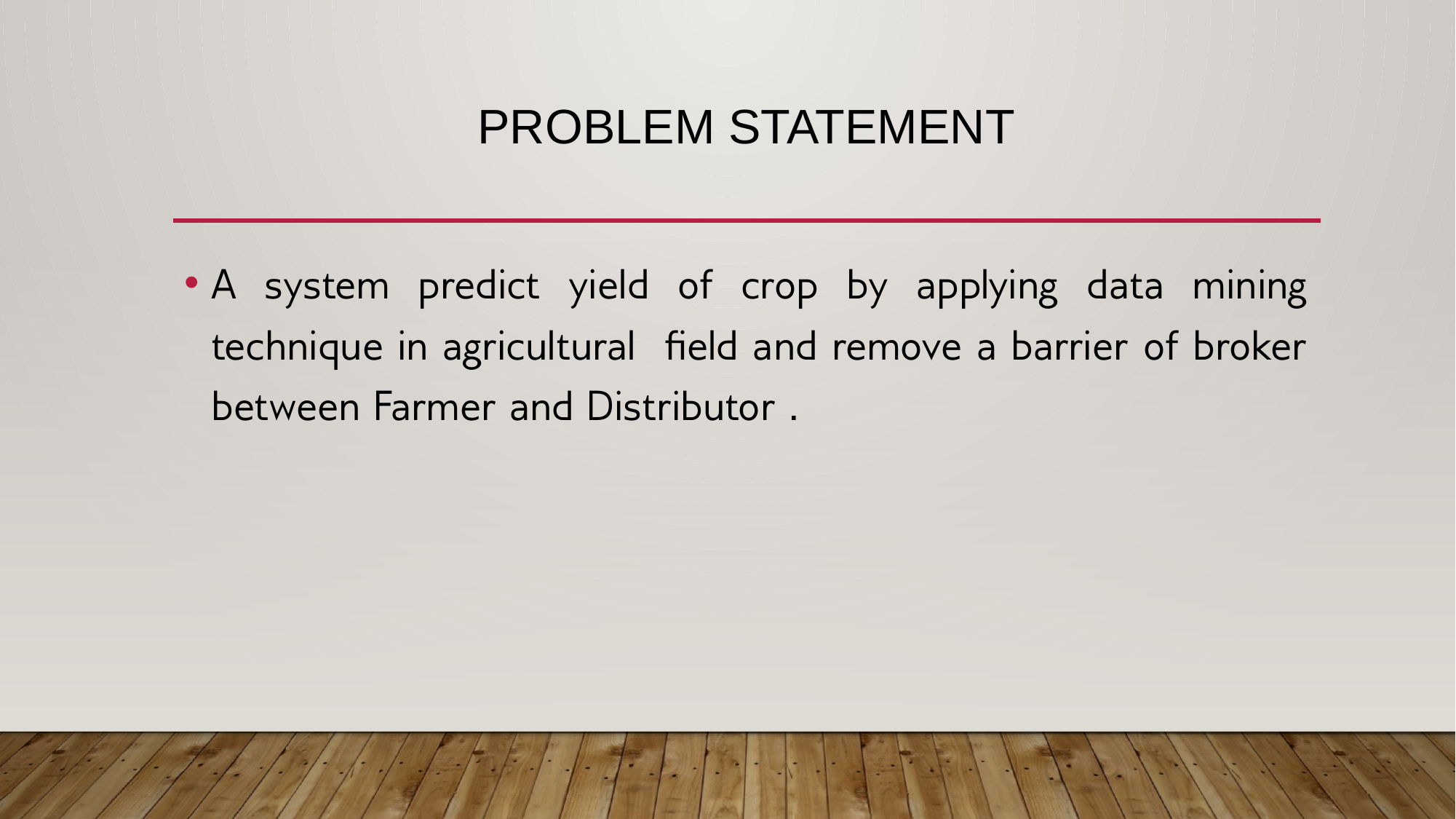

# Problem Statement
A system predict yield of crop by applying data mining technique in agricultural  field and remove a barrier of broker between Farmer and Distributor .